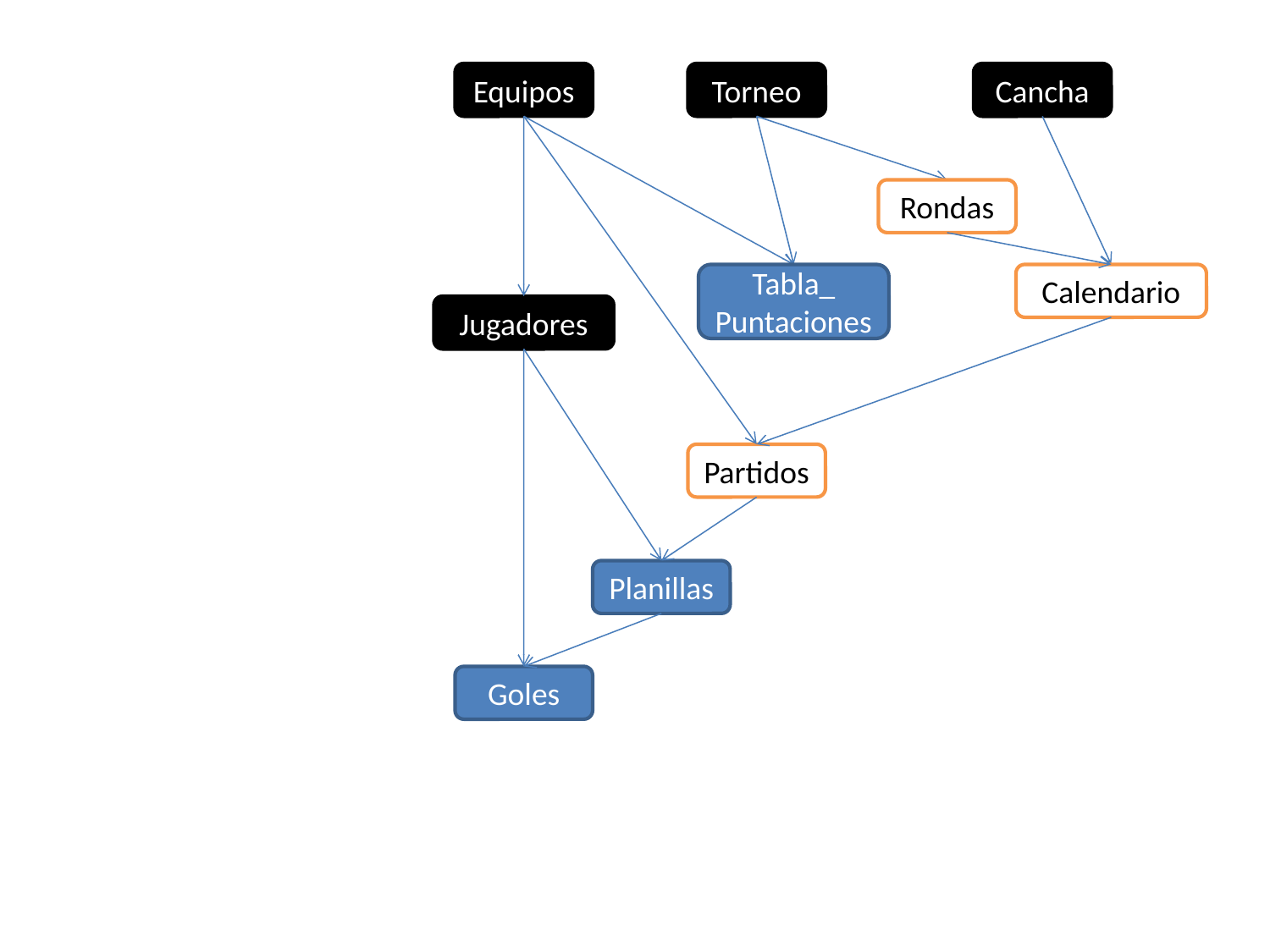

Equipos
Torneo
Cancha
Rondas
Tabla_
Puntaciones
Calendario
Jugadores
Partidos
Planillas
Goles